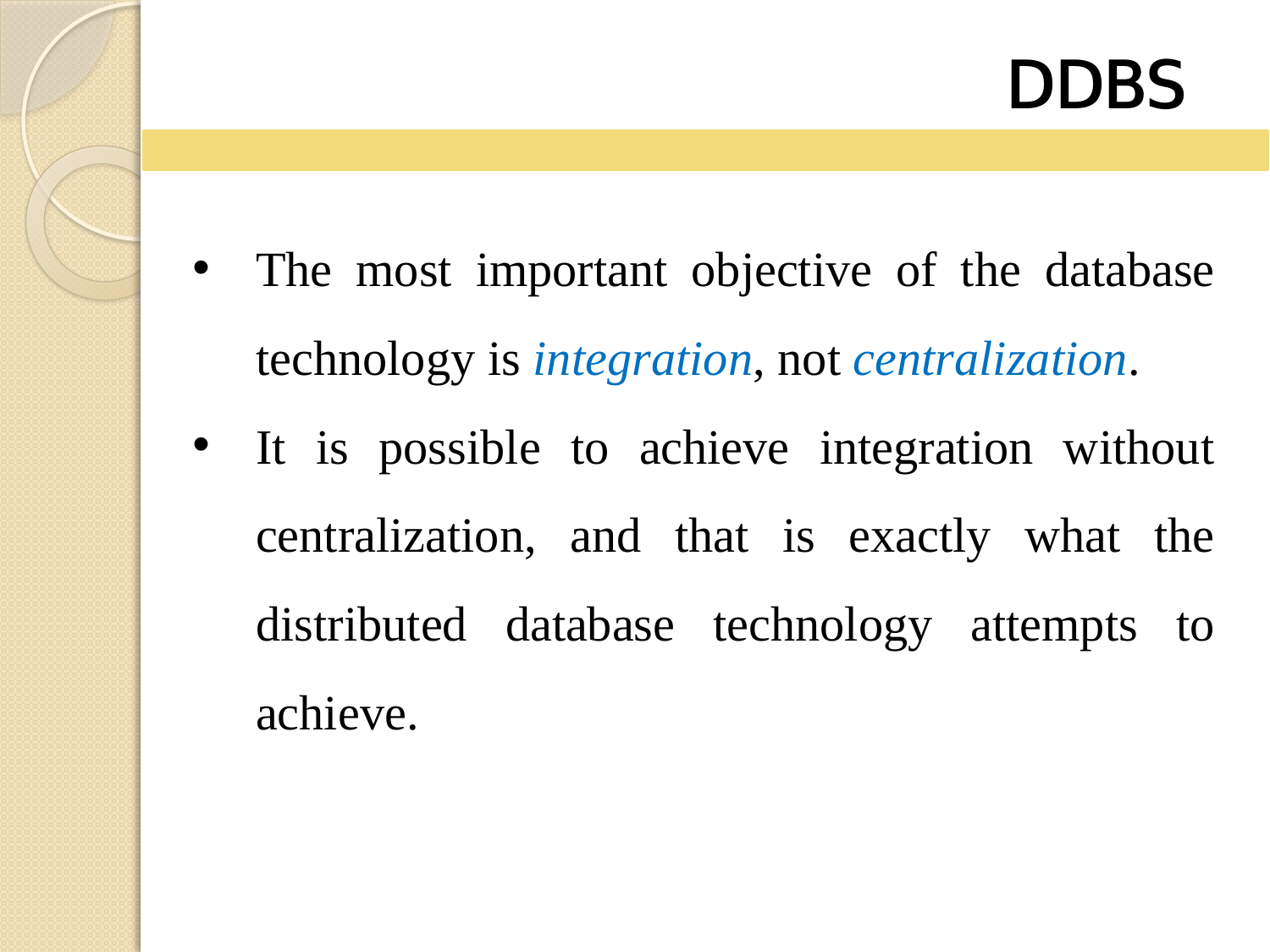

DDBS

The most important objective of the database technology is integration, not centralization.
It is possible to achieve integration without centralization, and that is exactly what the distributed database technology attempts to achieve.